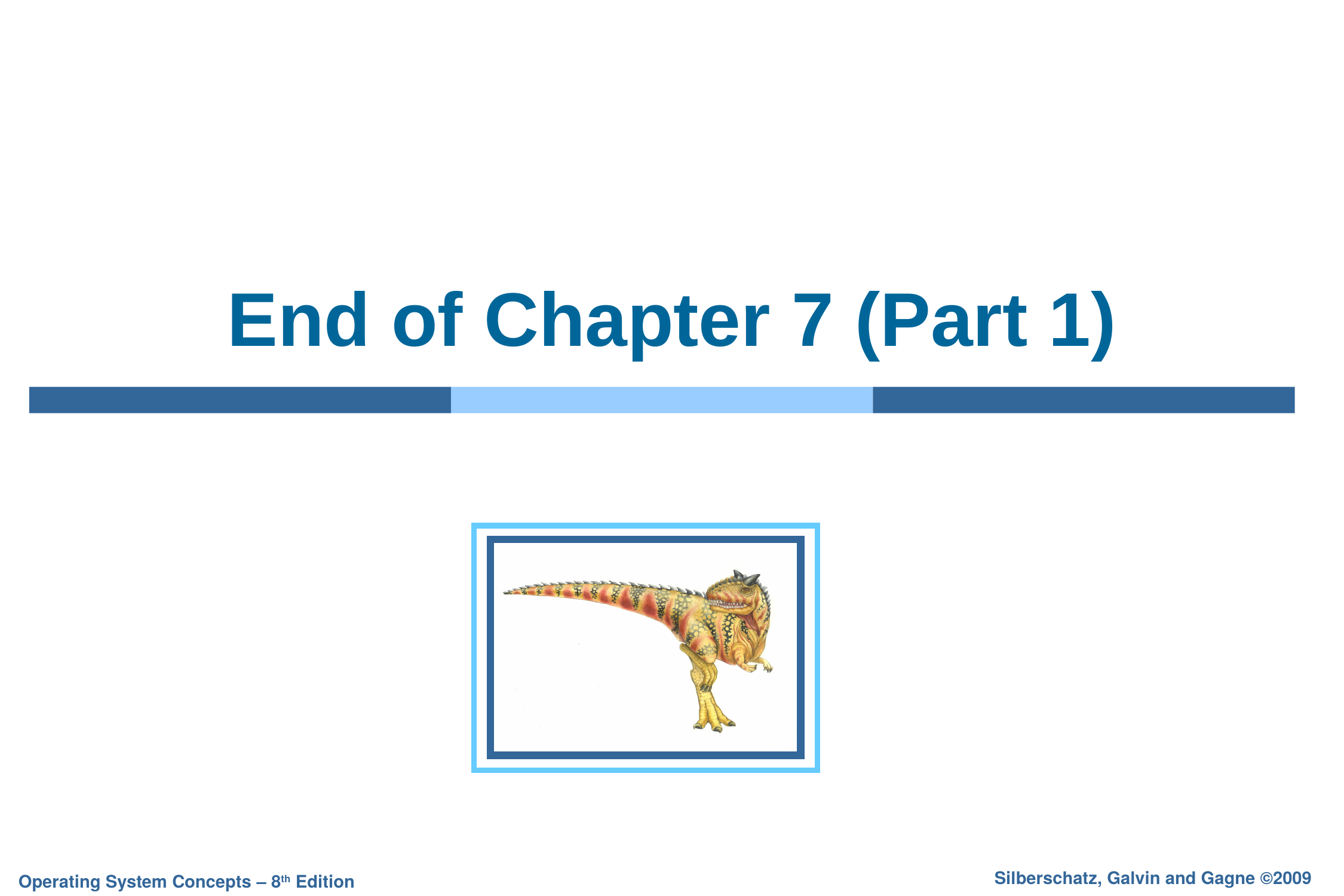

# End of Chapter 7 (Part 1)